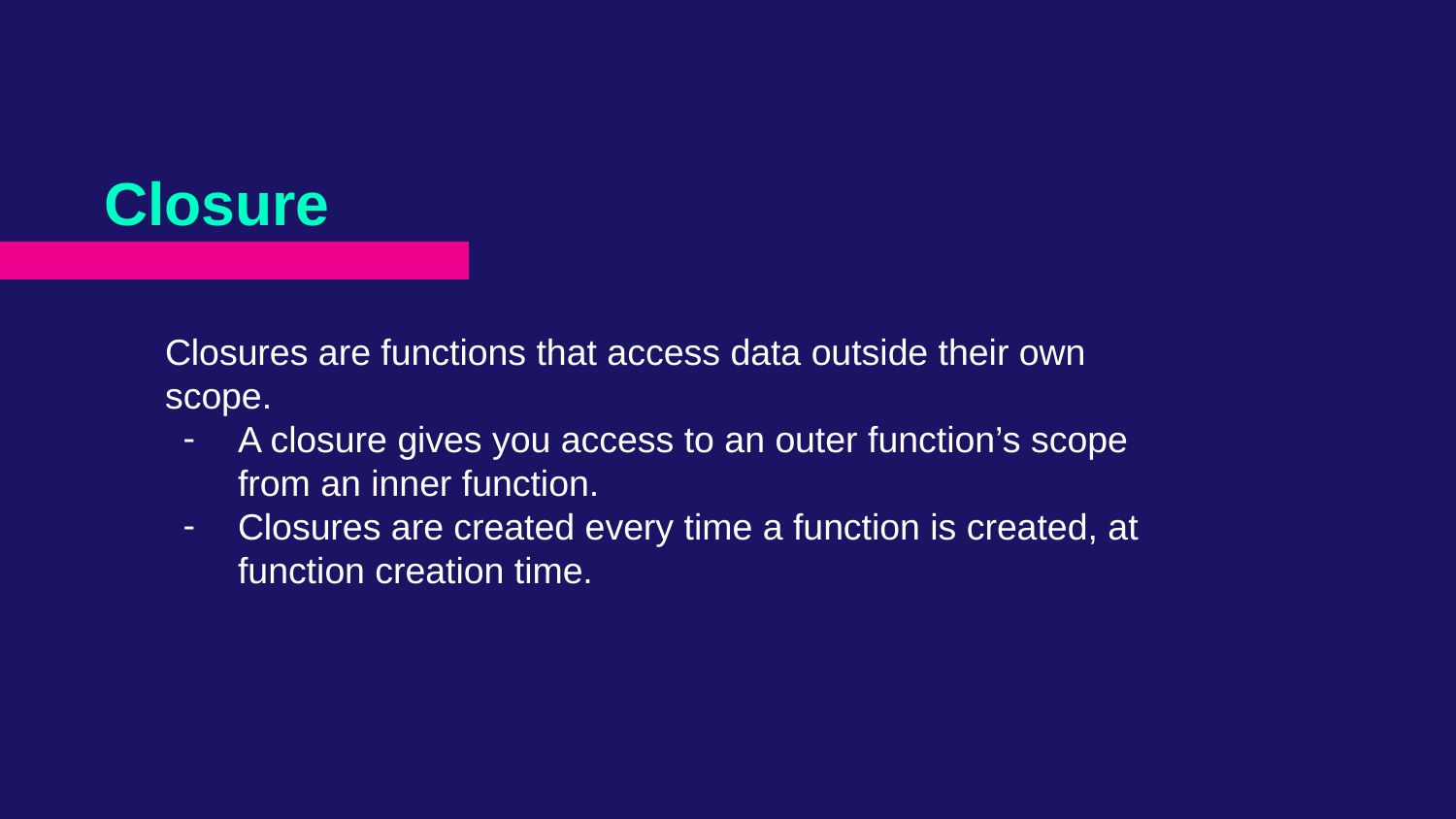

# Closure
Closures are functions that access data outside their own scope.
A closure gives you access to an outer function’s scope from an inner function.
Closures are created every time a function is created, at function creation time.